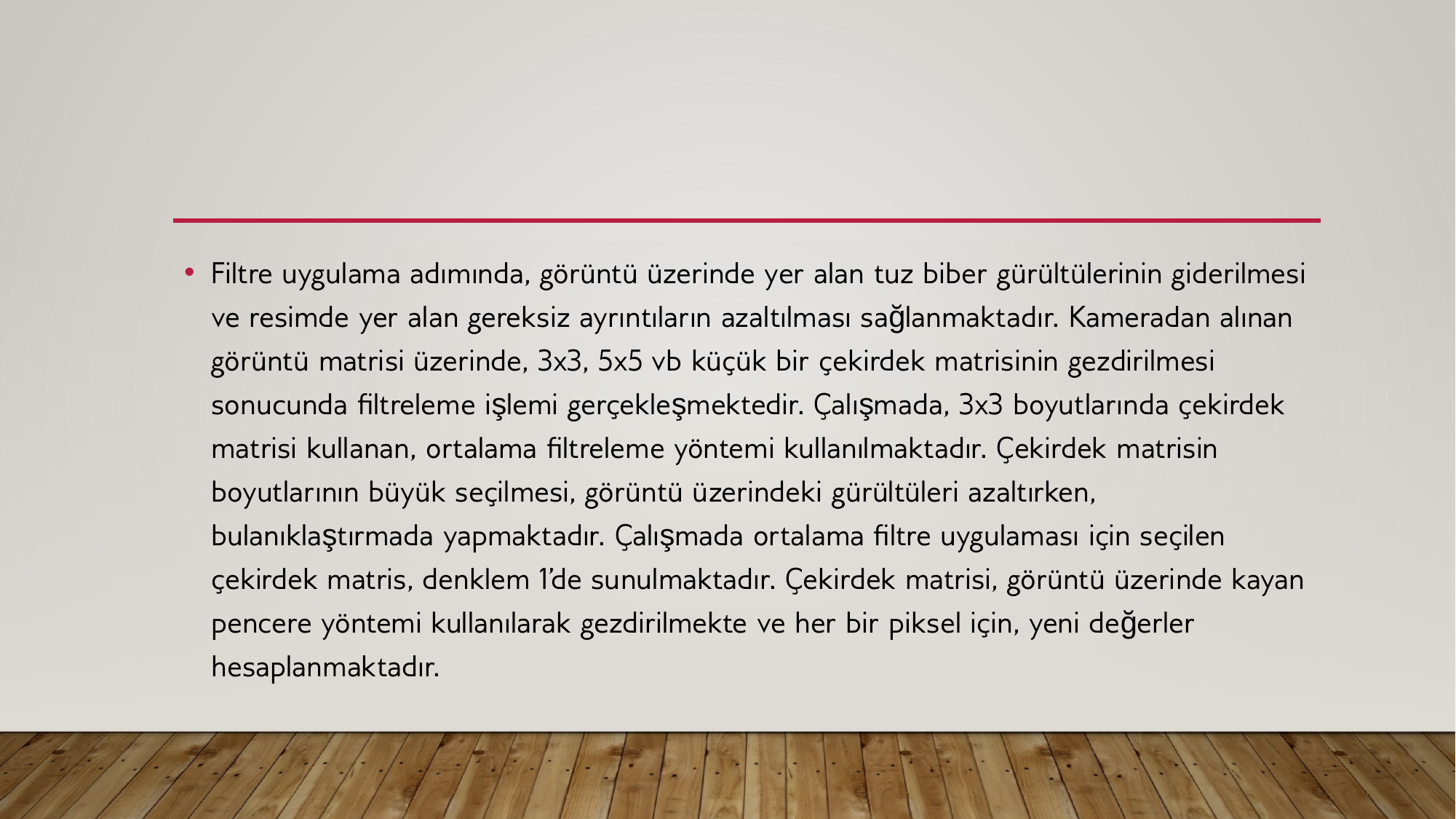

#
Filtre uygulama adımında, görüntü üzerinde yer alan tuz biber gürültülerinin giderilmesi ve resimde yer alan gereksiz ayrıntıların azaltılması sağlanmaktadır. Kameradan alınan görüntü matrisi üzerinde, 3x3, 5x5 vb küçük bir çekirdek matrisinin gezdirilmesi sonucunda filtreleme işlemi gerçekleşmektedir. Çalışmada, 3x3 boyutlarında çekirdek matrisi kullanan, ortalama filtreleme yöntemi kullanılmaktadır. Çekirdek matrisin boyutlarının büyük seçilmesi, görüntü üzerindeki gürültüleri azaltırken, bulanıklaştırmada yapmaktadır. Çalışmada ortalama filtre uygulaması için seçilen çekirdek matris, denklem 1’de sunulmaktadır. Çekirdek matrisi, görüntü üzerinde kayan pencere yöntemi kullanılarak gezdirilmekte ve her bir piksel için, yeni değerler hesaplanmaktadır.